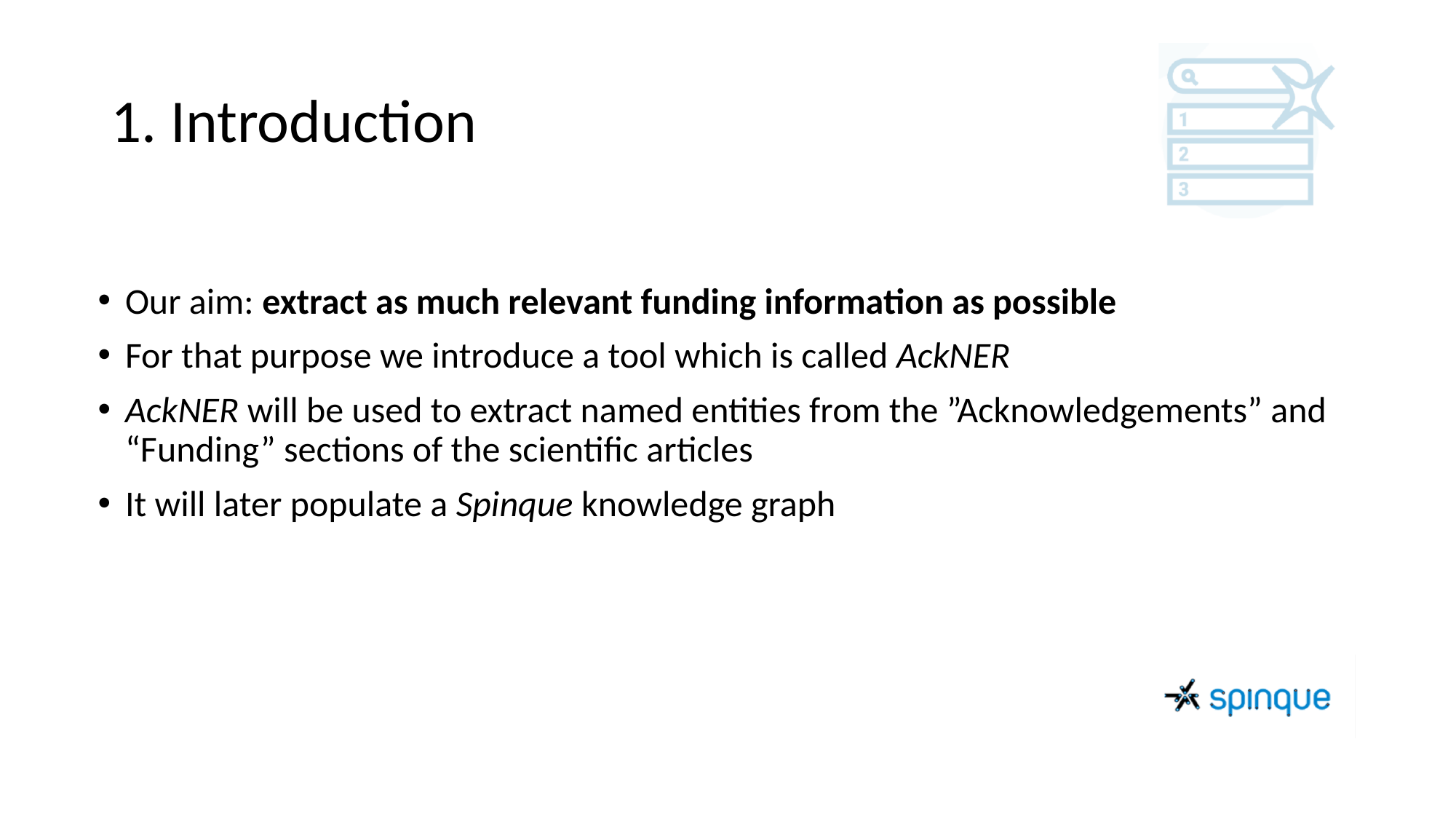

# 1. Introduction

Our aim: extract as much relevant funding information as possible
For that purpose we introduce a tool which is called AckNER
AckNER will be used to extract named entities from the ”Acknowledgements” and “Funding” sections of the scientific articles
It will later populate a Spinque knowledge graph